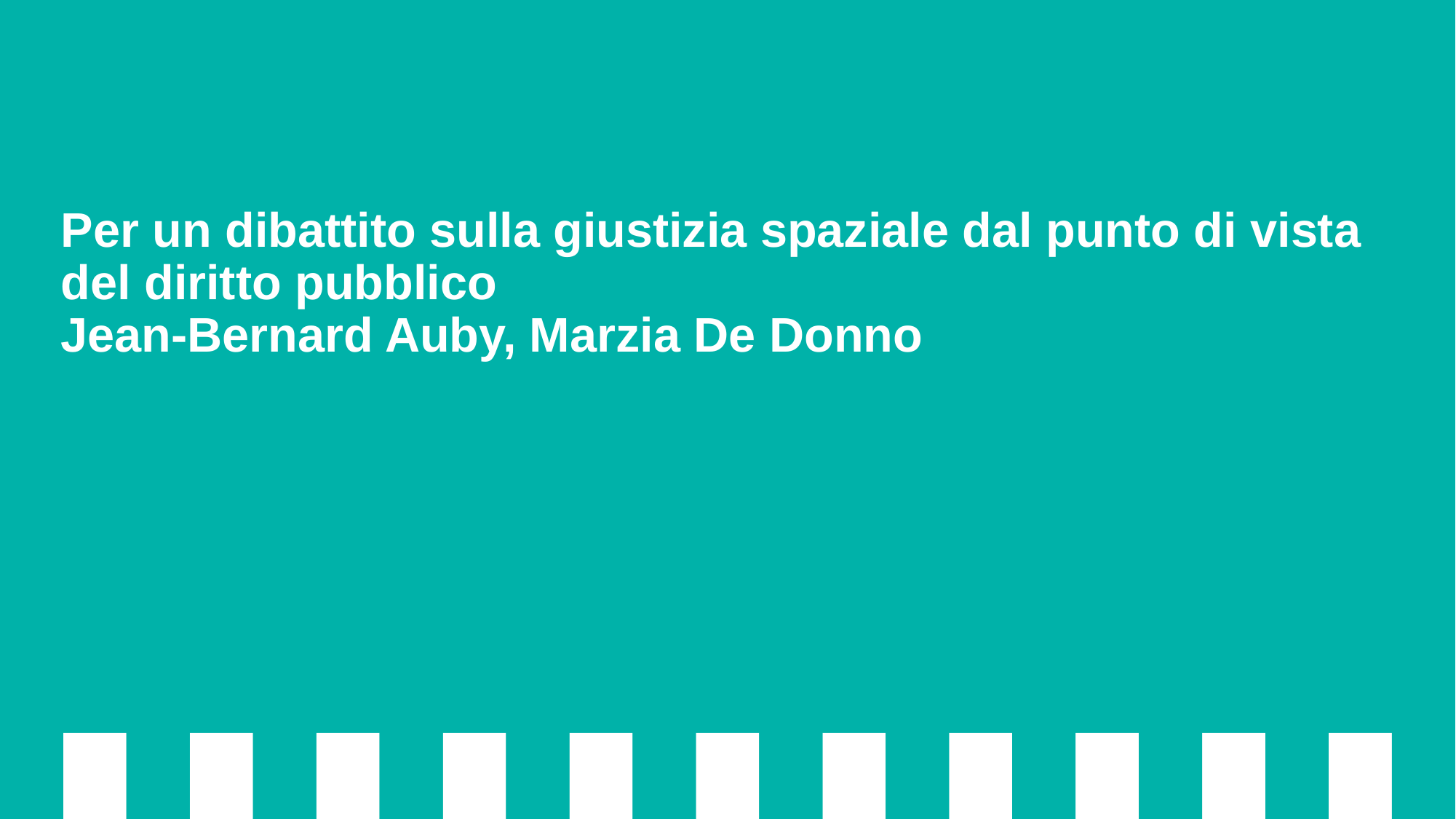

# Per un dibattito sulla giustizia spaziale dal punto di vista del diritto pubblico Jean-Bernard Auby, Marzia De Donno